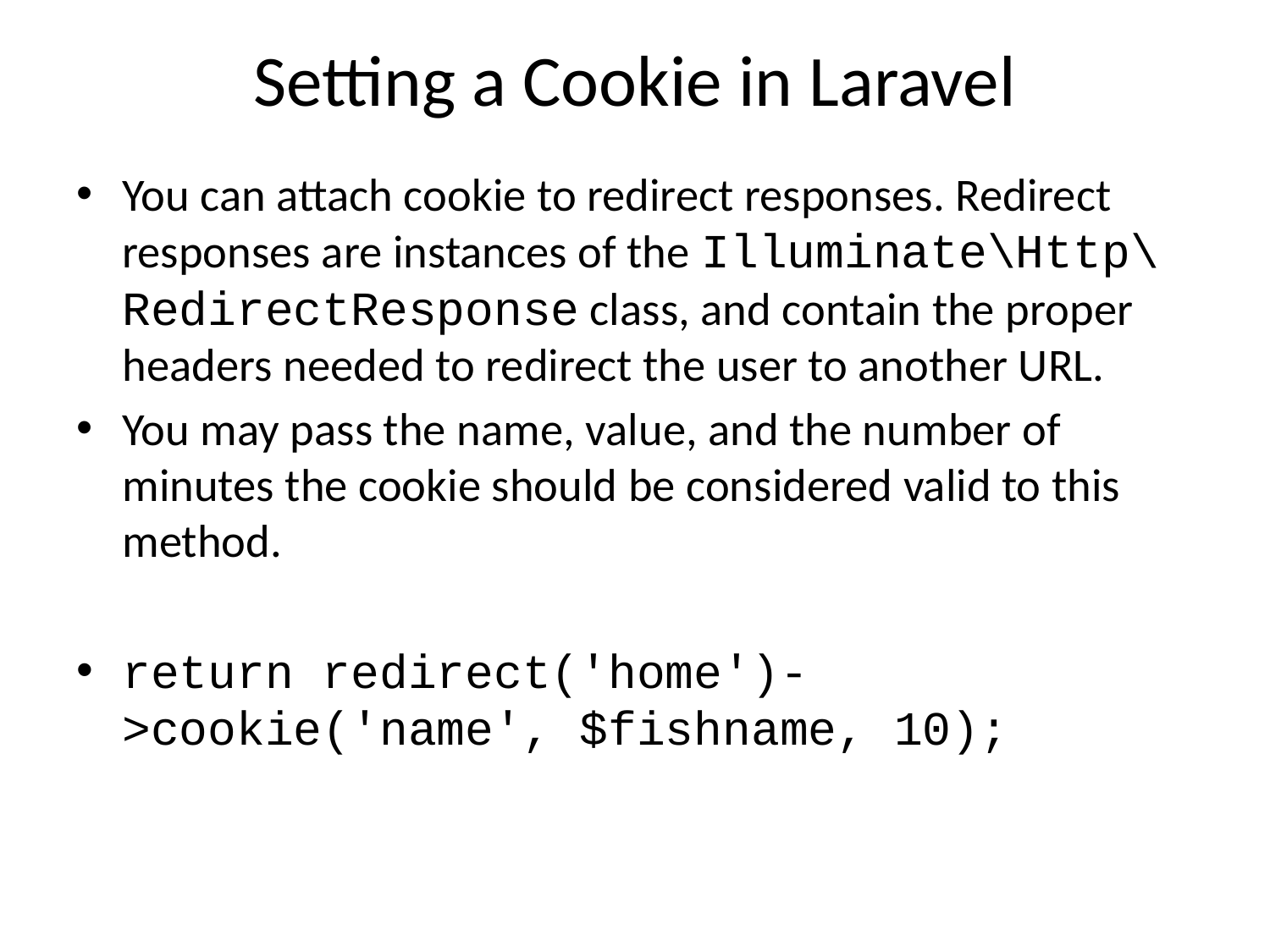

# Setting a Cookie in Laravel
You can attach cookie to redirect responses. Redirect responses are instances of the Illuminate\Http\RedirectResponse class, and contain the proper headers needed to redirect the user to another URL.
You may pass the name, value, and the number of minutes the cookie should be considered valid to this method.

return redirect('home')->cookie('name', $fishname, 10);